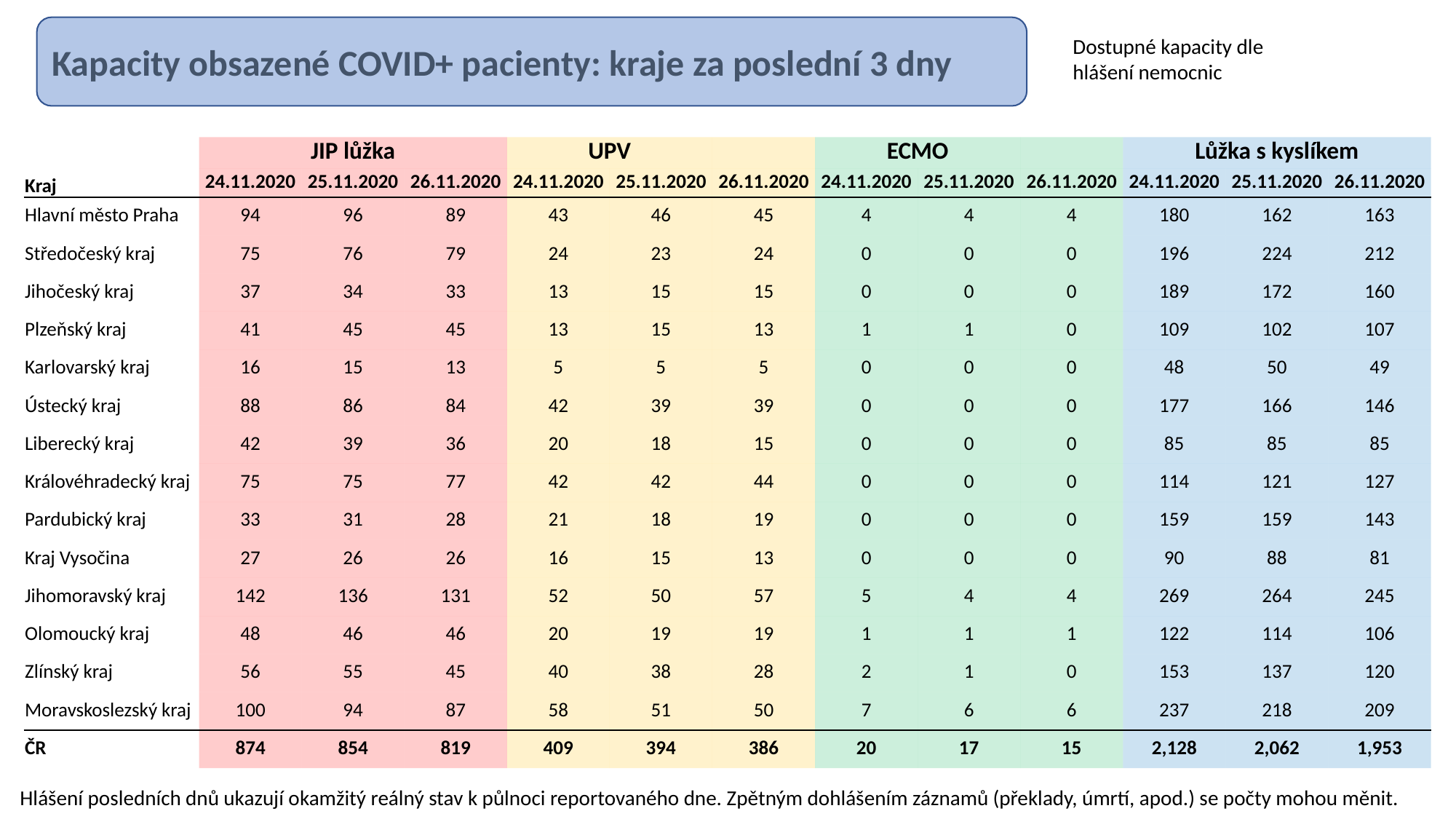

Kapacity obsazené COVID+ pacienty: kraje za poslední 3 dny
Dostupné kapacity dle hlášení nemocnic
|  | JIP lůžka |  |  | UPV |  |  | ECMO |  |  | Lůžka s kyslíkem |  |  |
| --- | --- | --- | --- | --- | --- | --- | --- | --- | --- | --- | --- | --- |
| Kraj | 24.11.2020 | 25.11.2020 | 26.11.2020 | 24.11.2020 | 25.11.2020 | 26.11.2020 | 24.11.2020 | 25.11.2020 | 26.11.2020 | 24.11.2020 | 25.11.2020 | 26.11.2020 |
| Hlavní město Praha | 94 | 96 | 89 | 43 | 46 | 45 | 4 | 4 | 4 | 180 | 162 | 163 |
| Středočeský kraj | 75 | 76 | 79 | 24 | 23 | 24 | 0 | 0 | 0 | 196 | 224 | 212 |
| Jihočeský kraj | 37 | 34 | 33 | 13 | 15 | 15 | 0 | 0 | 0 | 189 | 172 | 160 |
| Plzeňský kraj | 41 | 45 | 45 | 13 | 15 | 13 | 1 | 1 | 0 | 109 | 102 | 107 |
| Karlovarský kraj | 16 | 15 | 13 | 5 | 5 | 5 | 0 | 0 | 0 | 48 | 50 | 49 |
| Ústecký kraj | 88 | 86 | 84 | 42 | 39 | 39 | 0 | 0 | 0 | 177 | 166 | 146 |
| Liberecký kraj | 42 | 39 | 36 | 20 | 18 | 15 | 0 | 0 | 0 | 85 | 85 | 85 |
| Královéhradecký kraj | 75 | 75 | 77 | 42 | 42 | 44 | 0 | 0 | 0 | 114 | 121 | 127 |
| Pardubický kraj | 33 | 31 | 28 | 21 | 18 | 19 | 0 | 0 | 0 | 159 | 159 | 143 |
| Kraj Vysočina | 27 | 26 | 26 | 16 | 15 | 13 | 0 | 0 | 0 | 90 | 88 | 81 |
| Jihomoravský kraj | 142 | 136 | 131 | 52 | 50 | 57 | 5 | 4 | 4 | 269 | 264 | 245 |
| Olomoucký kraj | 48 | 46 | 46 | 20 | 19 | 19 | 1 | 1 | 1 | 122 | 114 | 106 |
| Zlínský kraj | 56 | 55 | 45 | 40 | 38 | 28 | 2 | 1 | 0 | 153 | 137 | 120 |
| Moravskoslezský kraj | 100 | 94 | 87 | 58 | 51 | 50 | 7 | 6 | 6 | 237 | 218 | 209 |
| ČR | 874 | 854 | 819 | 409 | 394 | 386 | 20 | 17 | 15 | 2,128 | 2,062 | 1,953 |
Hlášení posledních dnů ukazují okamžitý reálný stav k půlnoci reportovaného dne. Zpětným dohlášením záznamů (překlady, úmrtí, apod.) se počty mohou měnit.